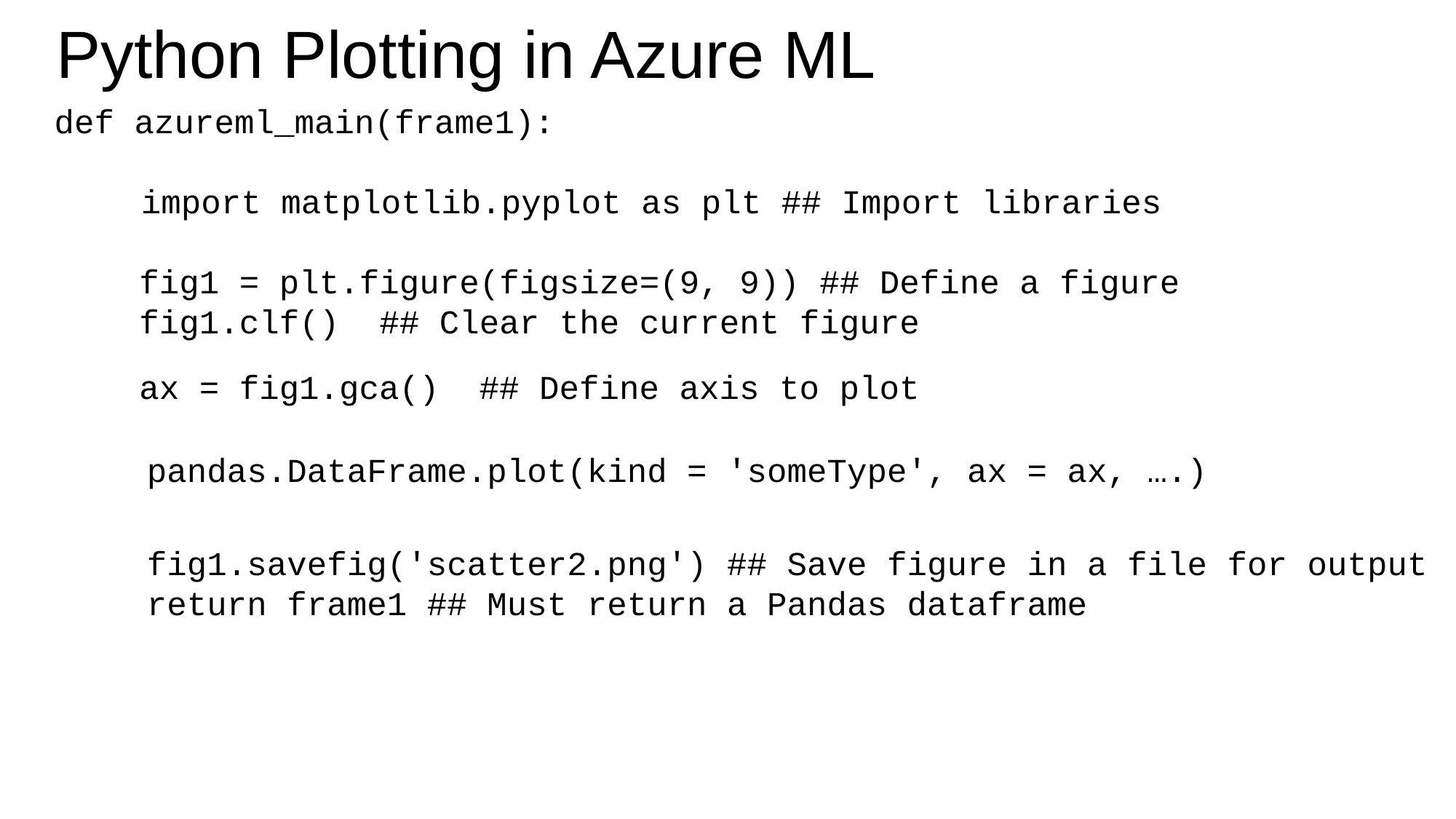

# Python Plotting in Azure ML
def azureml_main(frame1):
    import matplotlib.pyplot as plt ## Import libraries
   fig1 = plt.figure(figsize=(9, 9)) ## Define a figure
   fig1.clf()  ## Clear the current figure

   ax = fig1.gca()  ## Define axis to plot
  pandas.DataFrame.plot(kind = 'someType', ax = ax, ….)
  fig1.savefig('scatter2.png') ## Save figure in a file for output
  return frame1 ## Must return a Pandas dataframe